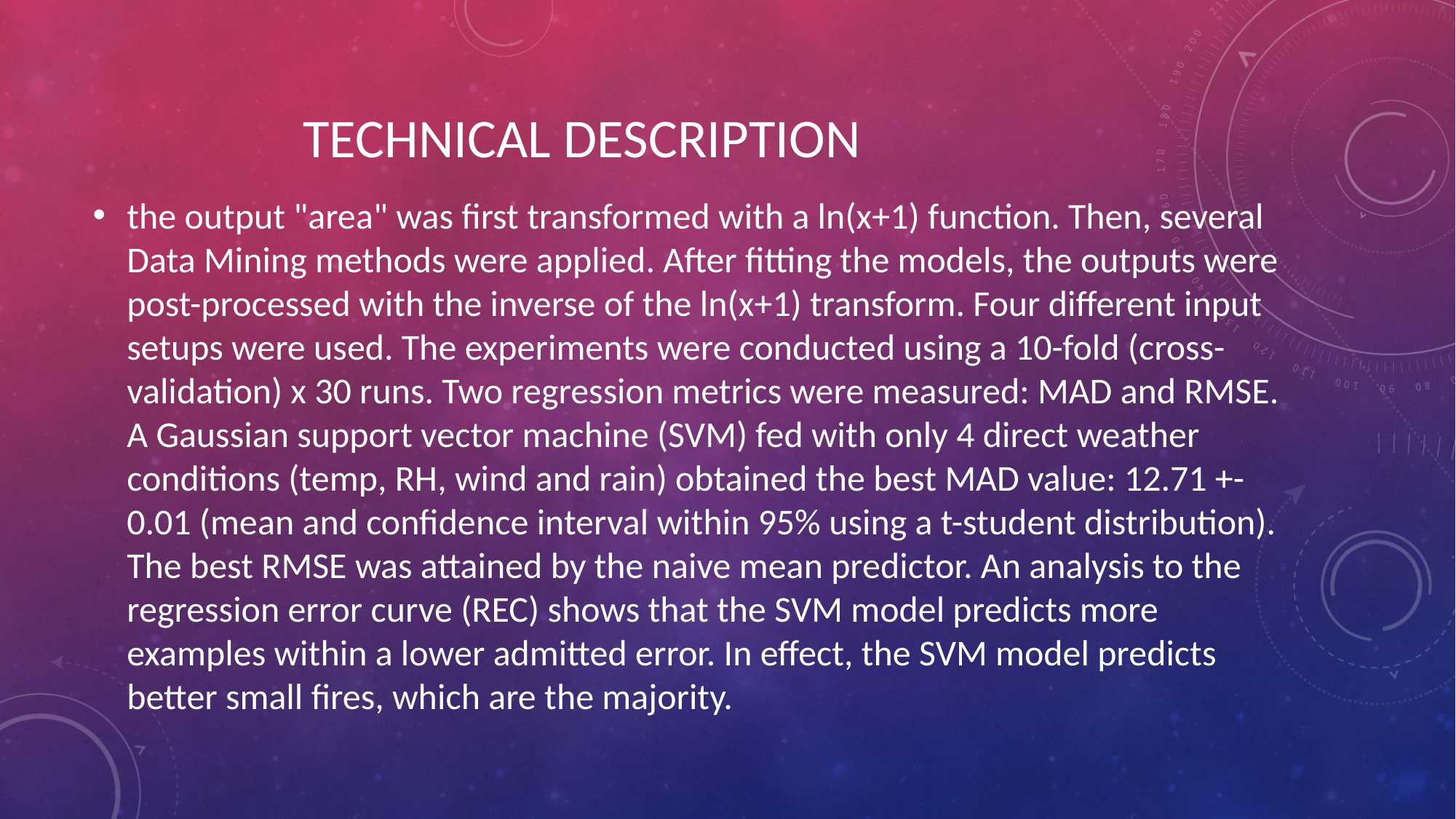

# TECHNICAL DESCRIPTION
the output "area" was first transformed with a ln(x+1) function. Then, several Data Mining methods were applied. After fitting the models, the outputs were post-processed with the inverse of the ln(x+1) transform. Four different input setups were used. The experiments were conducted using a 10-fold (cross-validation) x 30 runs. Two regression metrics were measured: MAD and RMSE. A Gaussian support vector machine (SVM) fed with only 4 direct weather conditions (temp, RH, wind and rain) obtained the best MAD value: 12.71 +- 0.01 (mean and confidence interval within 95% using a t-student distribution). The best RMSE was attained by the naive mean predictor. An analysis to the regression error curve (REC) shows that the SVM model predicts more examples within a lower admitted error. In effect, the SVM model predicts better small fires, which are the majority.